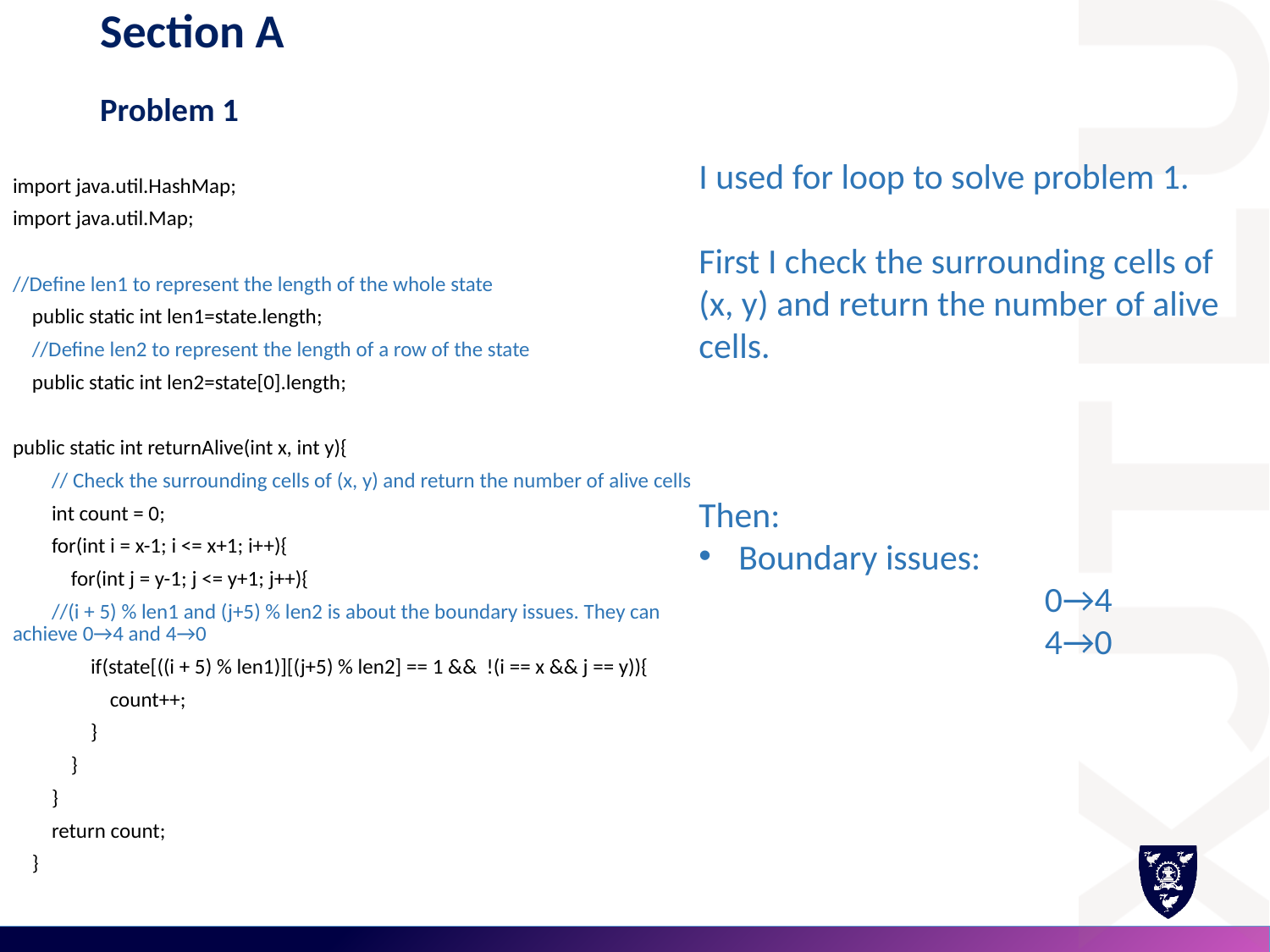

# Section A Problem 1

import java.util.HashMap;
import java.util.Map;

//Define len1 to represent the length of the whole state
    public static int len1=state.length;
    //Define len2 to represent the length of a row of the state
    public static int len2=state[0].length;

public static int returnAlive(int x, int y){
        // Check the surrounding cells of (x, y) and return the number of alive cells
        int count = 0;
        for(int i = x-1; i <= x+1; i++){
            for(int j = y-1; j <= y+1; j++){
        //(i + 5) % len1 and (j+5) % len2 is about the boundary issues. They can achieve 0→4 and 4→0
                if(state[((i + 5) % len1)][(j+5) % len2] == 1 &&  !(i == x && j == y)){
                    count++;
                }
            }
        }
        return count;
    }
I used for loop to solve problem 1.

First I check the surrounding cells of (x, y) and return the number of alive cells.

Then:
Boundary issues:
                                           0→4
                                           4→0